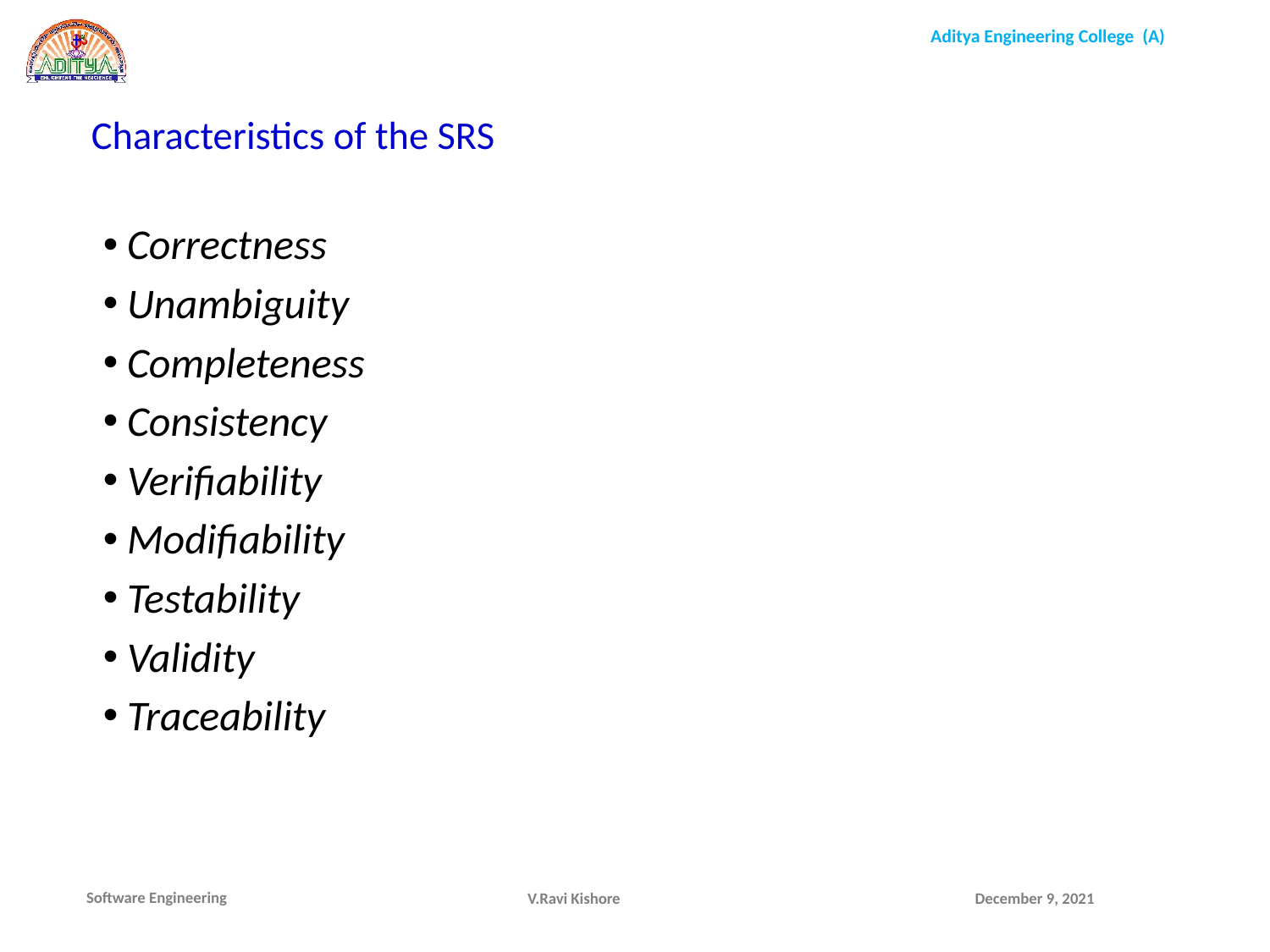

Characteristics of the SRS
Correctness
Unambiguity
Completeness
Consistency
Verifiability
Modifiability
Testability
Validity
Traceability
V.Ravi Kishore
December 9, 2021